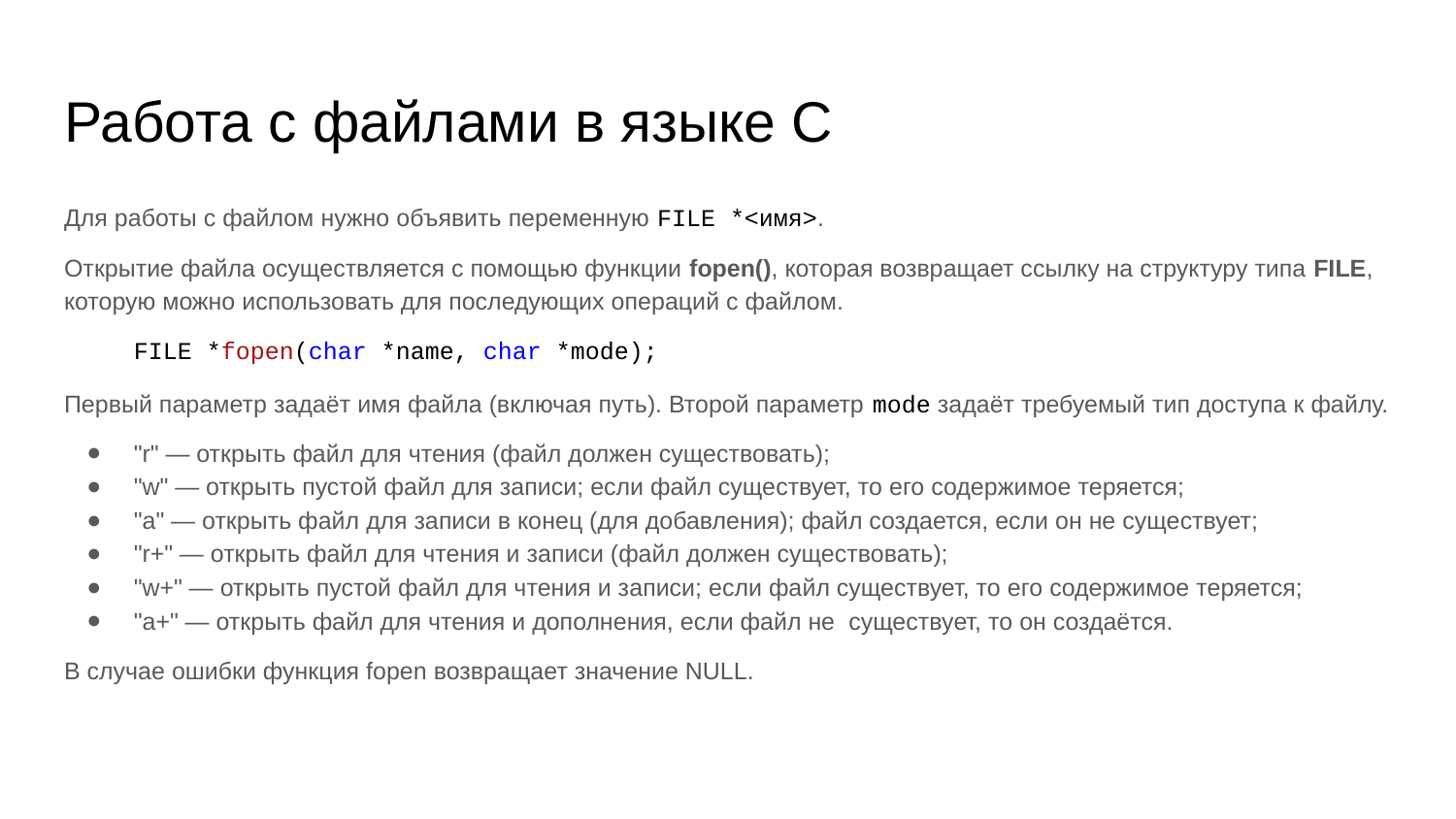

# Работа с файлами в языке C
Для работы с файлом нужно объявить переменную FILE *<имя>.
Открытие файла осуществляется с помощью функции fopen(), которая возвращает ссылку на структуру типа FILE, которую можно использовать для последующих операций с файлом.
FILE *fopen(char *name, char *mode);
Первый параметр задаёт имя файла (включая путь). Второй параметр mode задаёт требуемый тип доступа к файлу.
"r" — открыть файл для чтения (файл должен существовать);
"w" — открыть пустой файл для записи; если файл существует, то его содержимое теряется;
"a" — открыть файл для записи в конец (для добавления); файл создается, если он не существует;
"r+" — открыть файл для чтения и записи (файл должен существовать);
"w+" — открыть пустой файл для чтения и записи; если файл существует, то его содержимое теряется;
"a+" — открыть файл для чтения и дополнения, если файл не  существует, то он создаётся.
В случае ошибки функция fopen возвращает значение NULL.